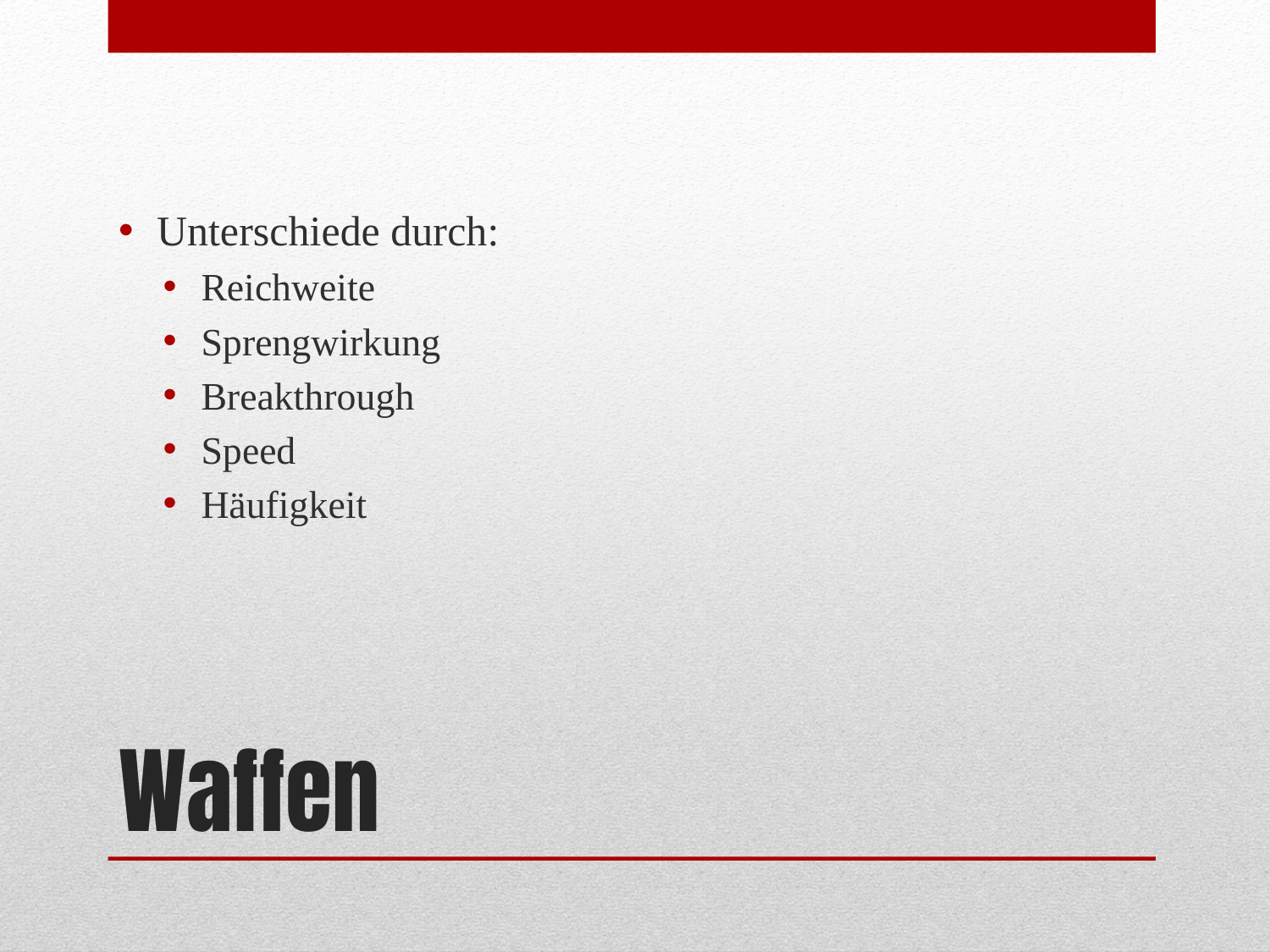

Unterschiede durch:
Reichweite
Sprengwirkung
Breakthrough
Speed
Häufigkeit
# Waffen